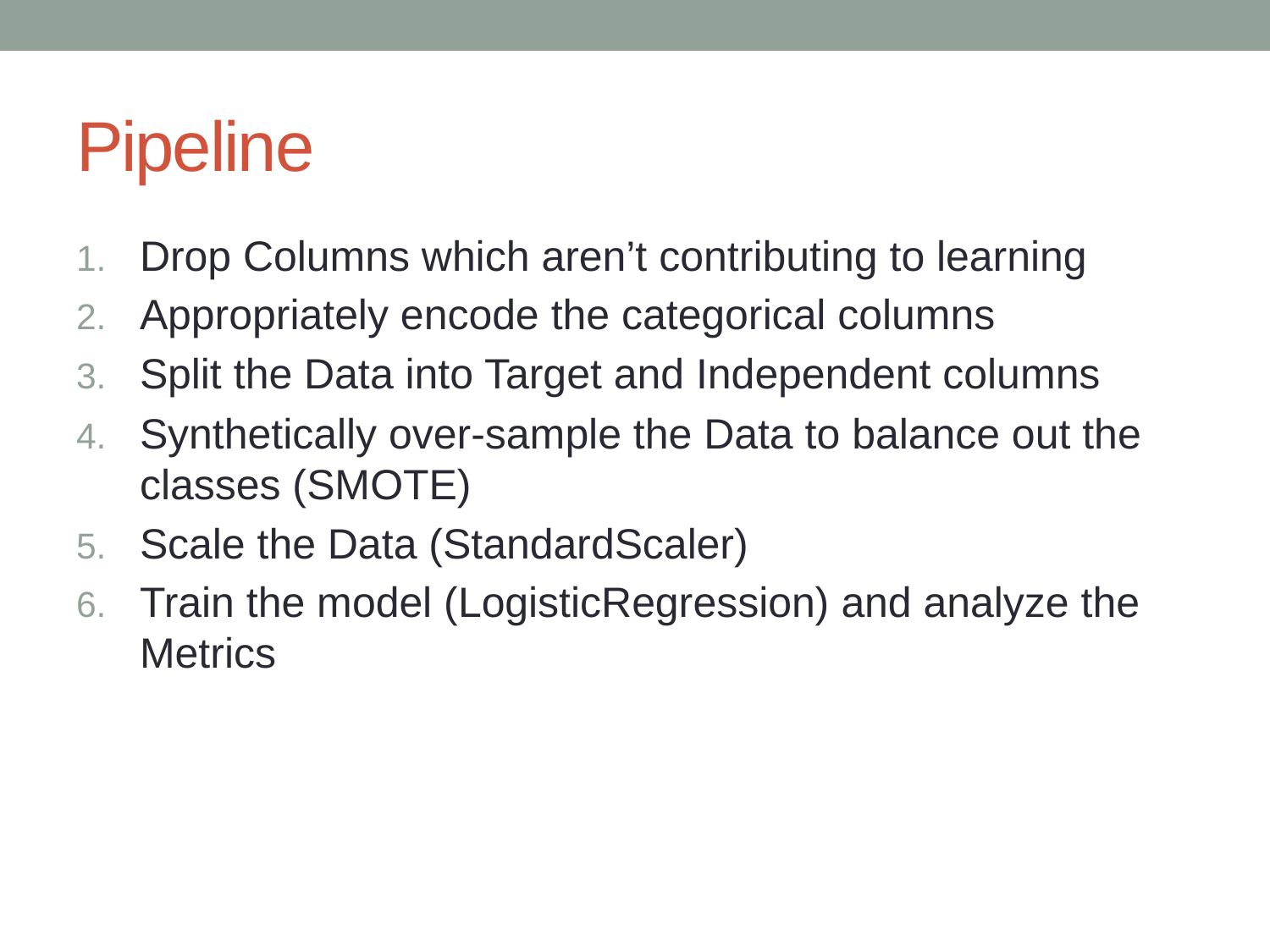

# Pipeline
Drop Columns which aren’t contributing to learning
Appropriately encode the categorical columns
Split the Data into Target and Independent columns
Synthetically over-sample the Data to balance out the classes (SMOTE)
Scale the Data (StandardScaler)
Train the model (LogisticRegression) and analyze the Metrics